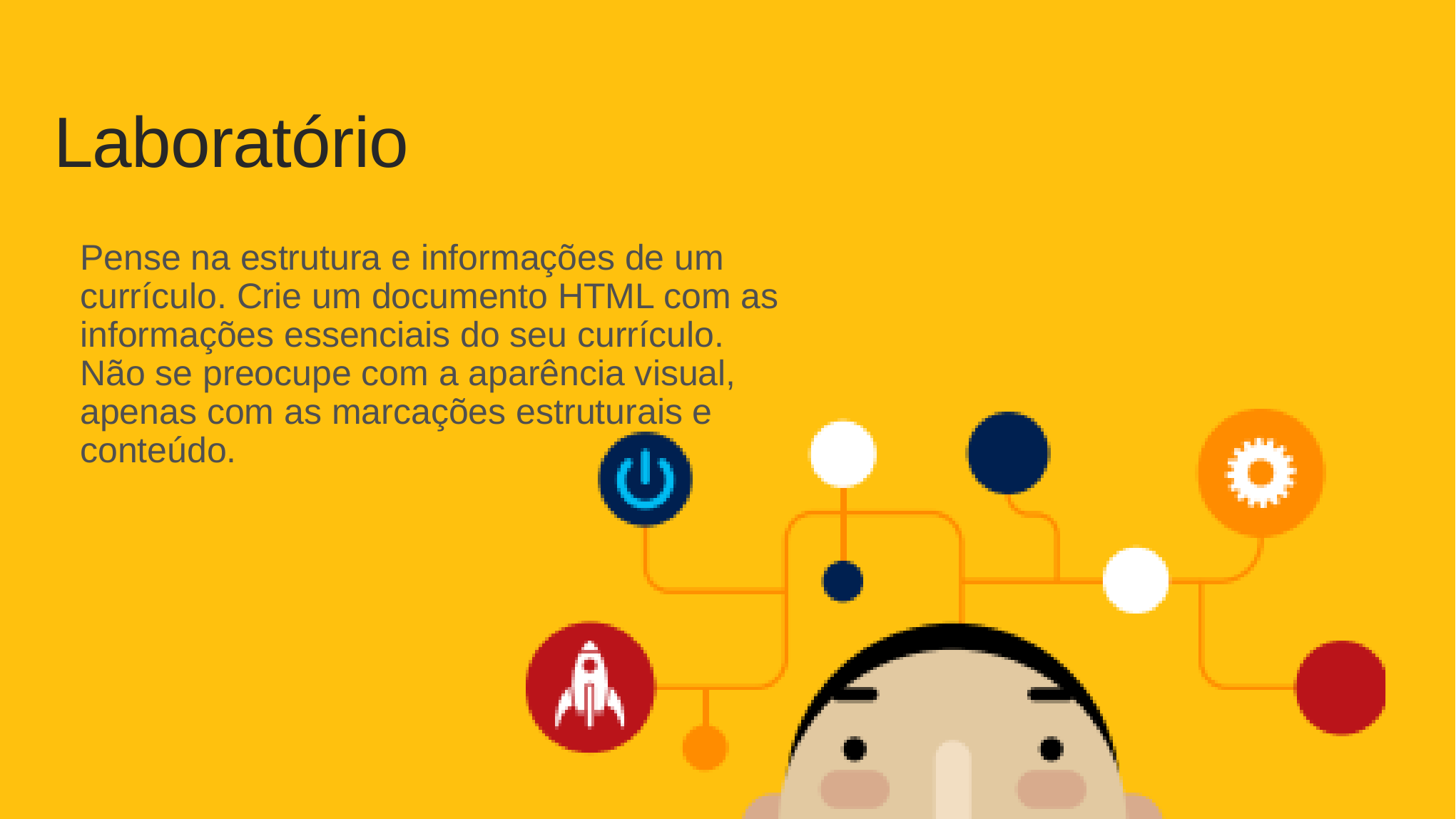

# Laboratório
Pense na estrutura e informações de um currículo. Crie um documento HTML com as informações essenciais do seu currículo. Não se preocupe com a aparência visual, apenas com as marcações estruturais e conteúdo.